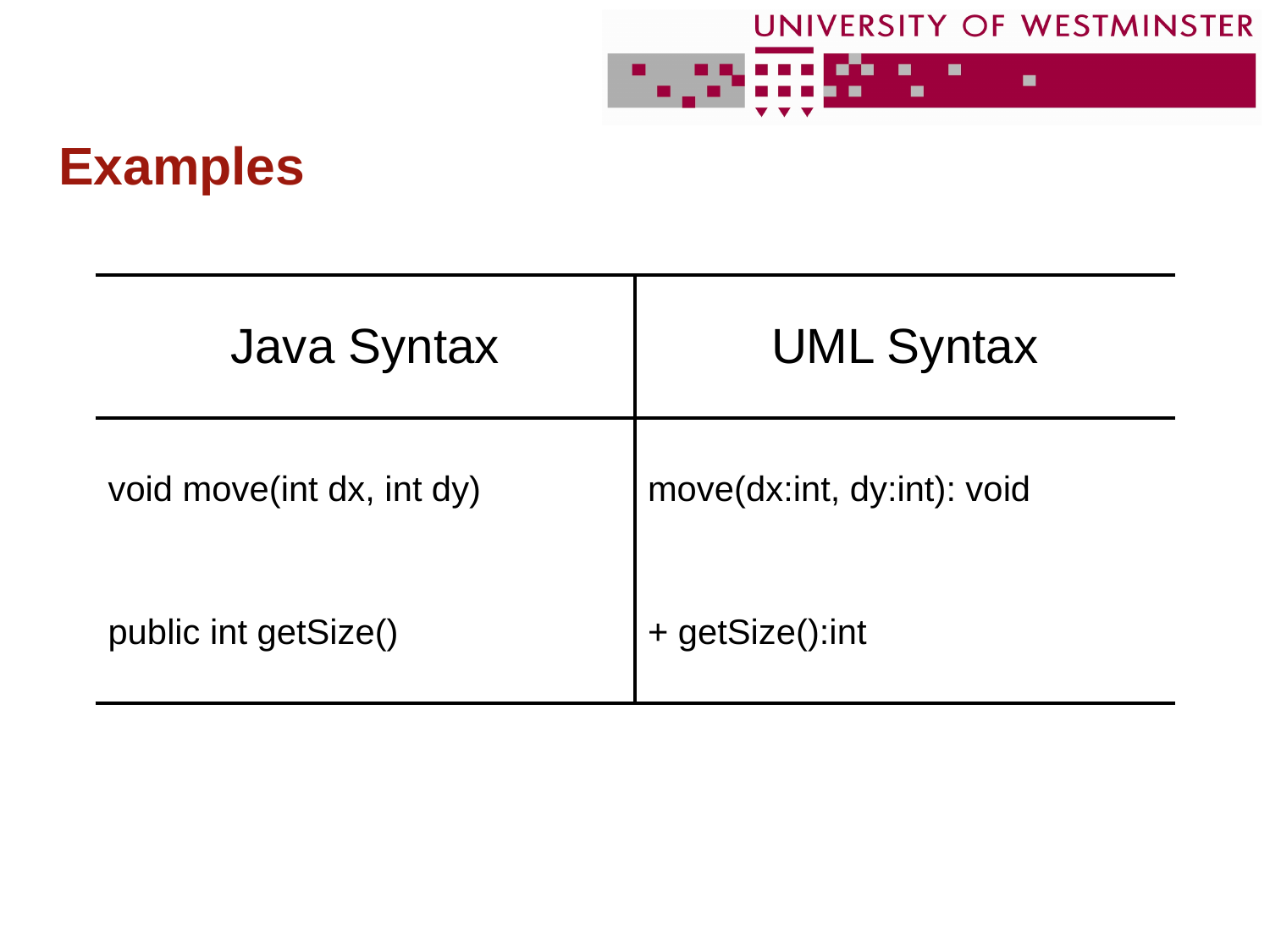

# Examples
| Java Syntax | UML Syntax |
| --- | --- |
| void move(int dx, int dy) | move(dx:int, dy:int): void |
| public int getSize() | + getSize():int |